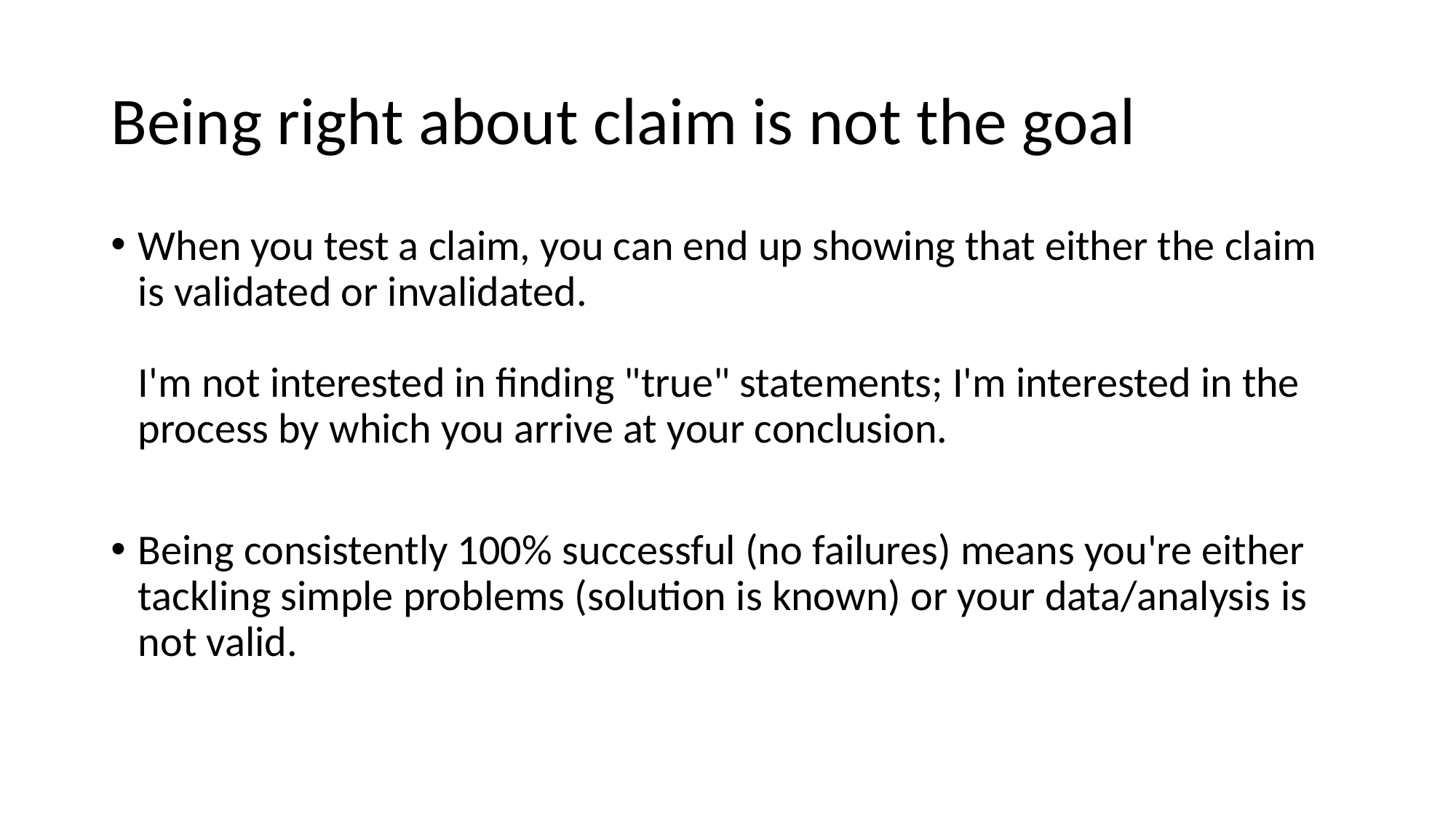

# Being right about claim is not the goal
When you test a claim, you can end up showing that either the claim is validated or invalidated.
I'm not interested in finding "true" statements; I'm interested in the
process by which you arrive at your conclusion.

Being consistently 100% successful (no failures) means you're either tackling simple problems (solution is known) or your data/analysis is not valid.